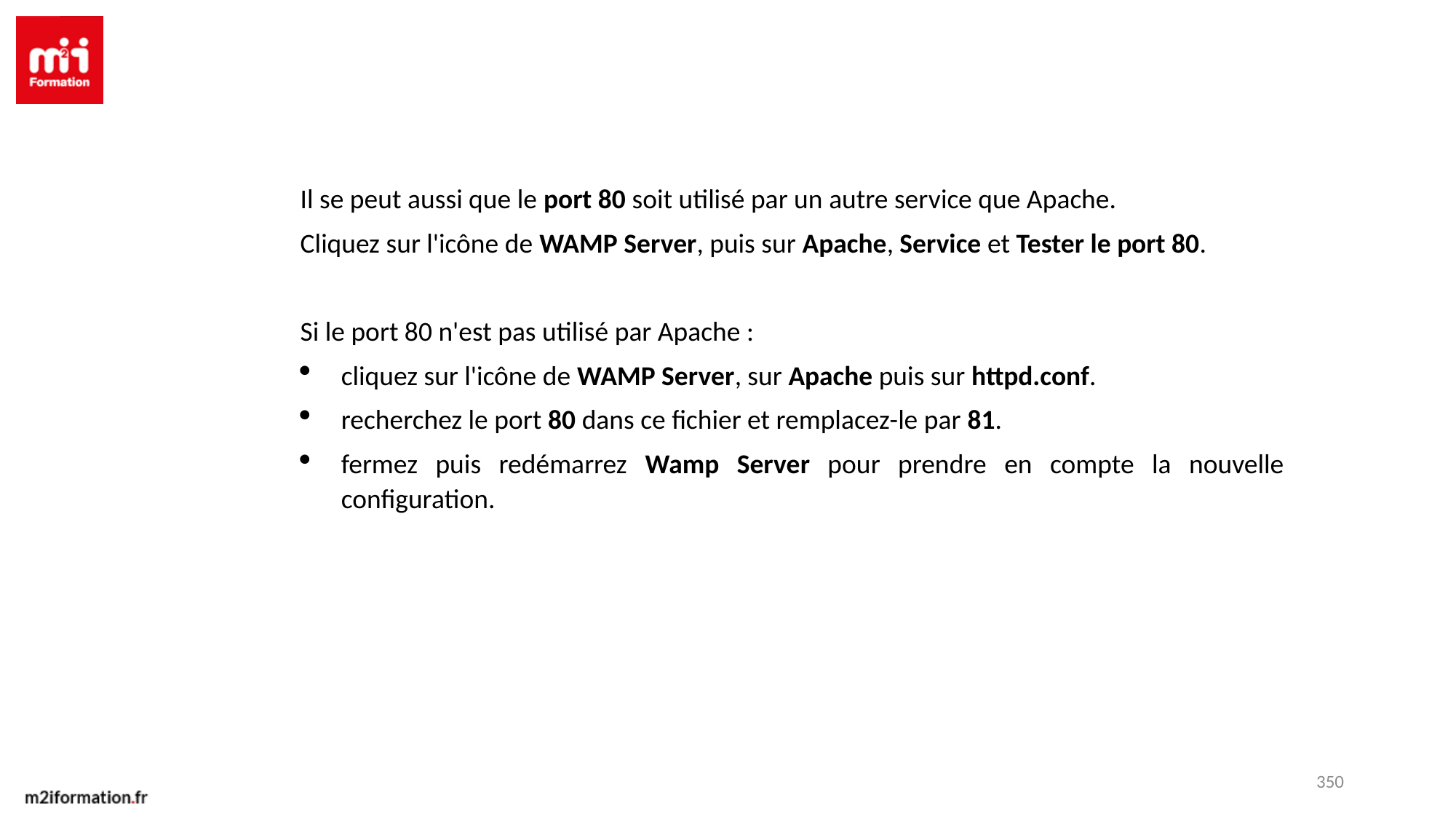

Il se peut aussi que le port 80 soit utilisé par un autre service que Apache.
Cliquez sur l'icône de WAMP Server, puis sur Apache, Service et Tester le port 80.

Si le port 80 n'est pas utilisé par Apache :
cliquez sur l'icône de WAMP Server, sur Apache puis sur httpd.conf.
recherchez le port 80 dans ce fichier et remplacez-le par 81.
fermez puis redémarrez Wamp Server pour prendre en compte la nouvelle configuration.
350